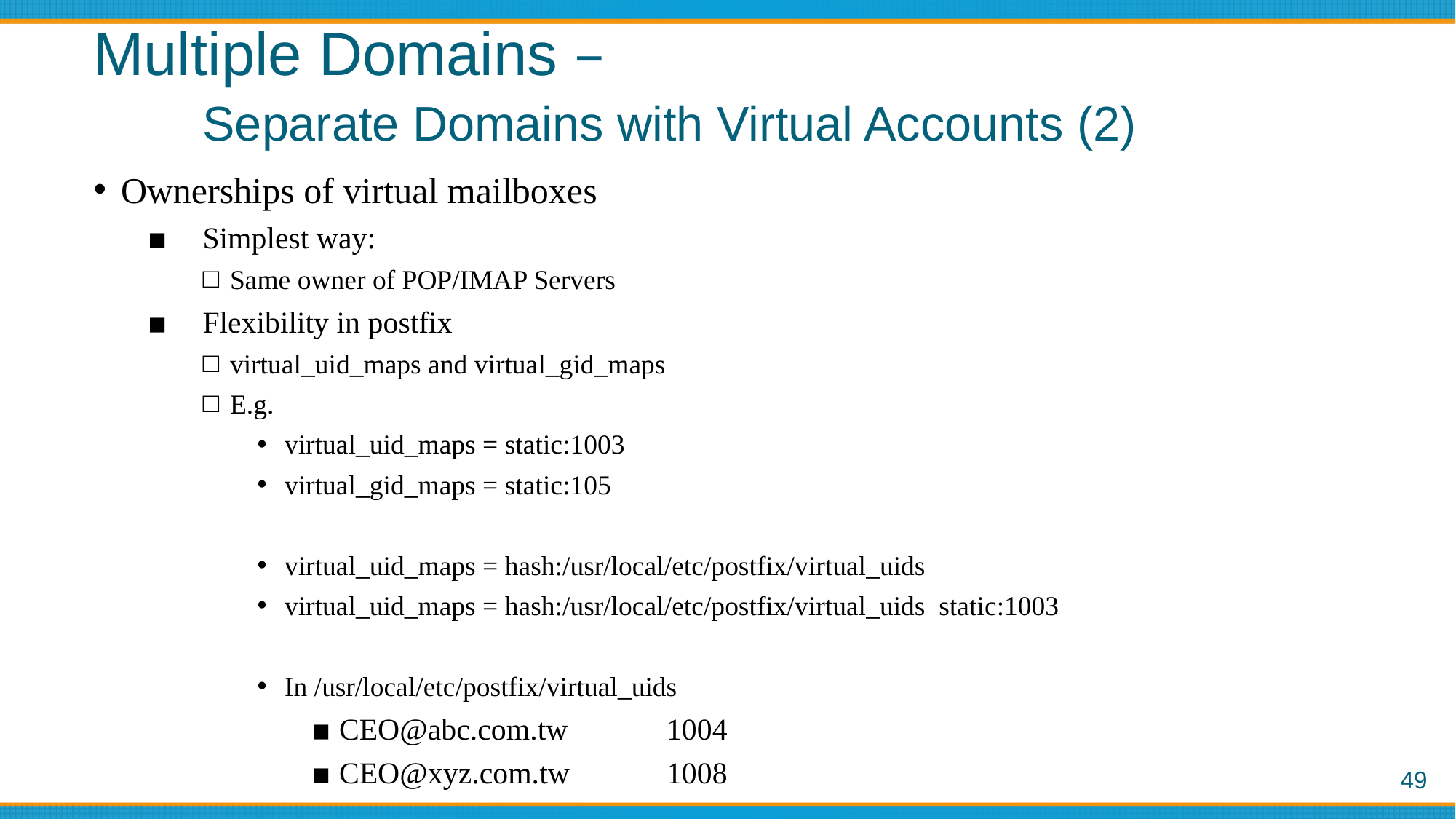

# Multiple Domains – Separate Domains with Virtual Accounts (2)
Ownerships of virtual mailboxes
Simplest way:
Same owner of POP/IMAP Servers
Flexibility in postfix
virtual_uid_maps and virtual_gid_maps
E.g.
virtual_uid_maps = static:1003
virtual_gid_maps = static:105

virtual_uid_maps = hash:/usr/local/etc/postfix/virtual_uids
virtual_uid_maps = hash:/usr/local/etc/postfix/virtual_uids  static:1003

In /usr/local/etc/postfix/virtual_uids
CEO@abc.com.tw	1004
CEO@xyz.com.tw	1008

49